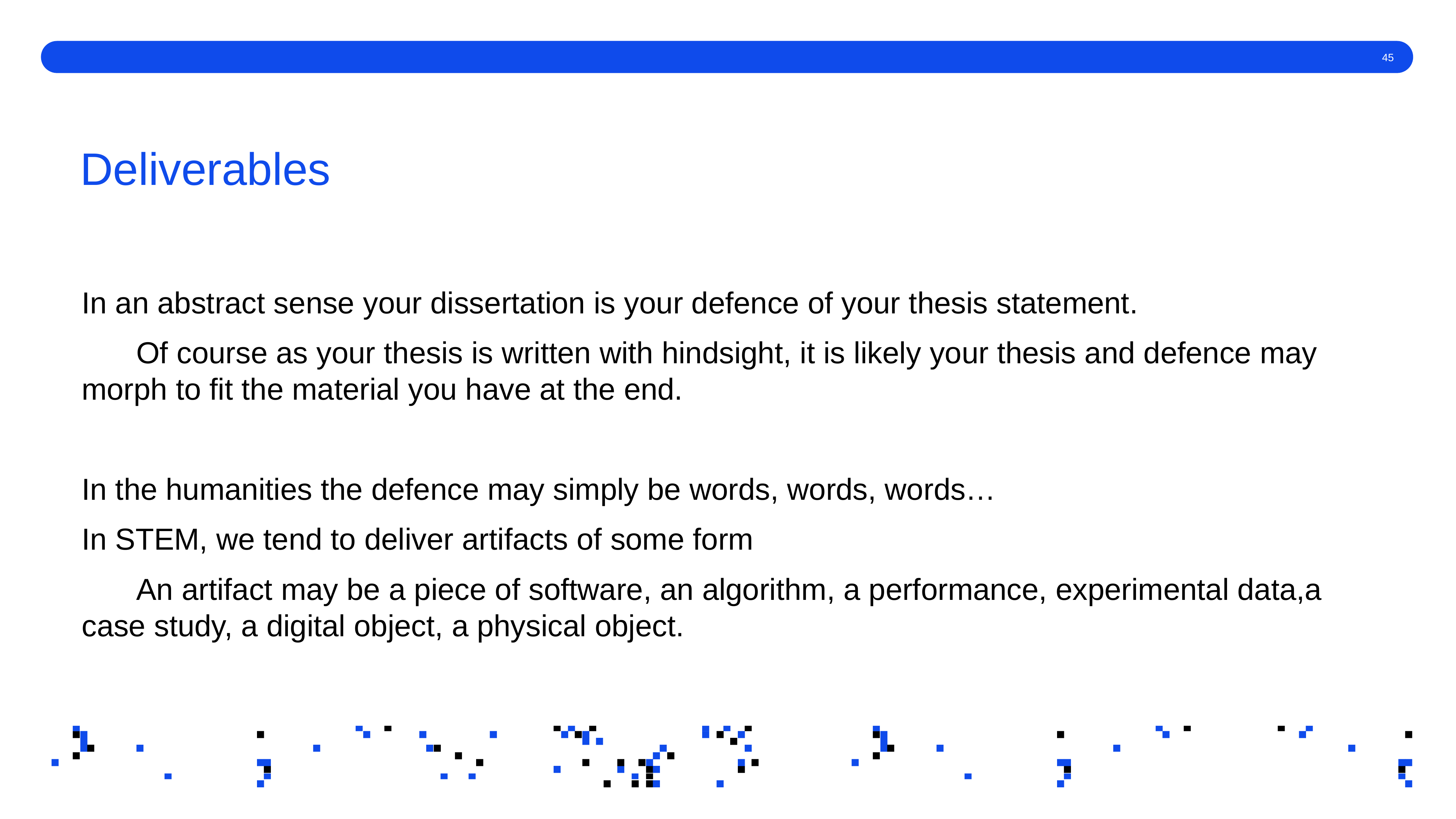

# Deliverables
In an abstract sense your dissertation is your defence of your thesis statement.
	Of course as your thesis is written with hindsight, it is likely your thesis and defence may 	morph to fit the material you have at the end.

In the humanities the defence may simply be words, words, words…
In STEM, we tend to deliver artifacts of some form
	An artifact may be a piece of software, an algorithm, a performance, experimental data,a 	case study, a digital object, a physical object.